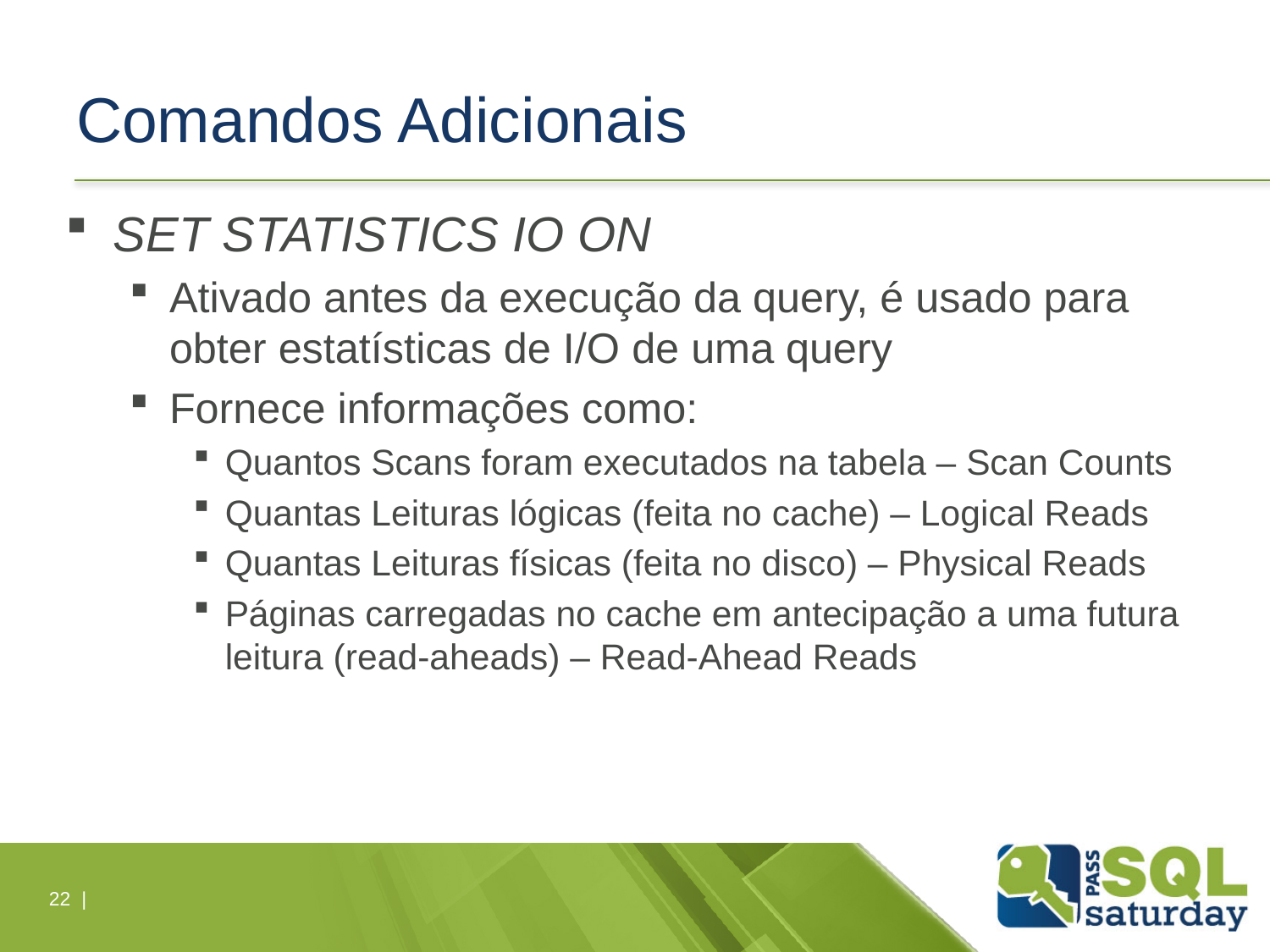

# Comandos Adicionais
SET STATISTICS IO ON
Ativado antes da execução da query, é usado para obter estatísticas de I/O de uma query
Fornece informações como:
Quantos Scans foram executados na tabela – Scan Counts
Quantas Leituras lógicas (feita no cache) – Logical Reads
Quantas Leituras físicas (feita no disco) – Physical Reads
Páginas carregadas no cache em antecipação a uma futura leitura (read-aheads) – Read-Ahead Reads
22  |